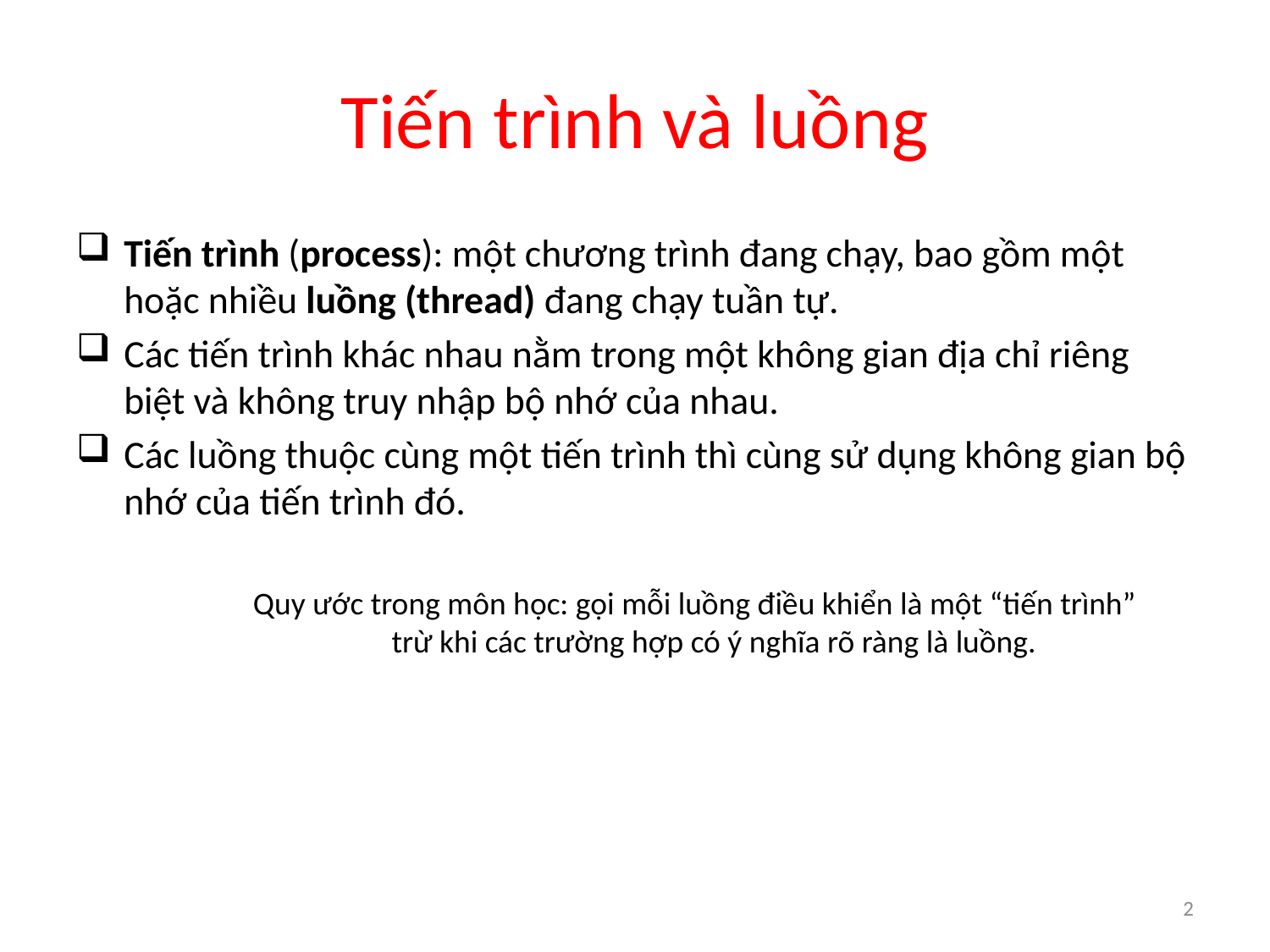

# Tiến trình và luồng
Tiến trình (process): một chương trình đang chạy, bao gồm một hoặc nhiều luồng (thread) đang chạy tuần tự.
Các tiến trình khác nhau nằm trong một không gian địa chỉ riêng biệt và không truy nhập bộ nhớ của nhau.
Các luồng thuộc cùng một tiến trình thì cùng sử dụng không gian bộ nhớ của tiến trình đó.

Quy ước trong môn học: gọi mỗi luồng điều khiển là một “tiến trình”
trừ khi các trường hợp có ý nghĩa rõ ràng là luồng.
2